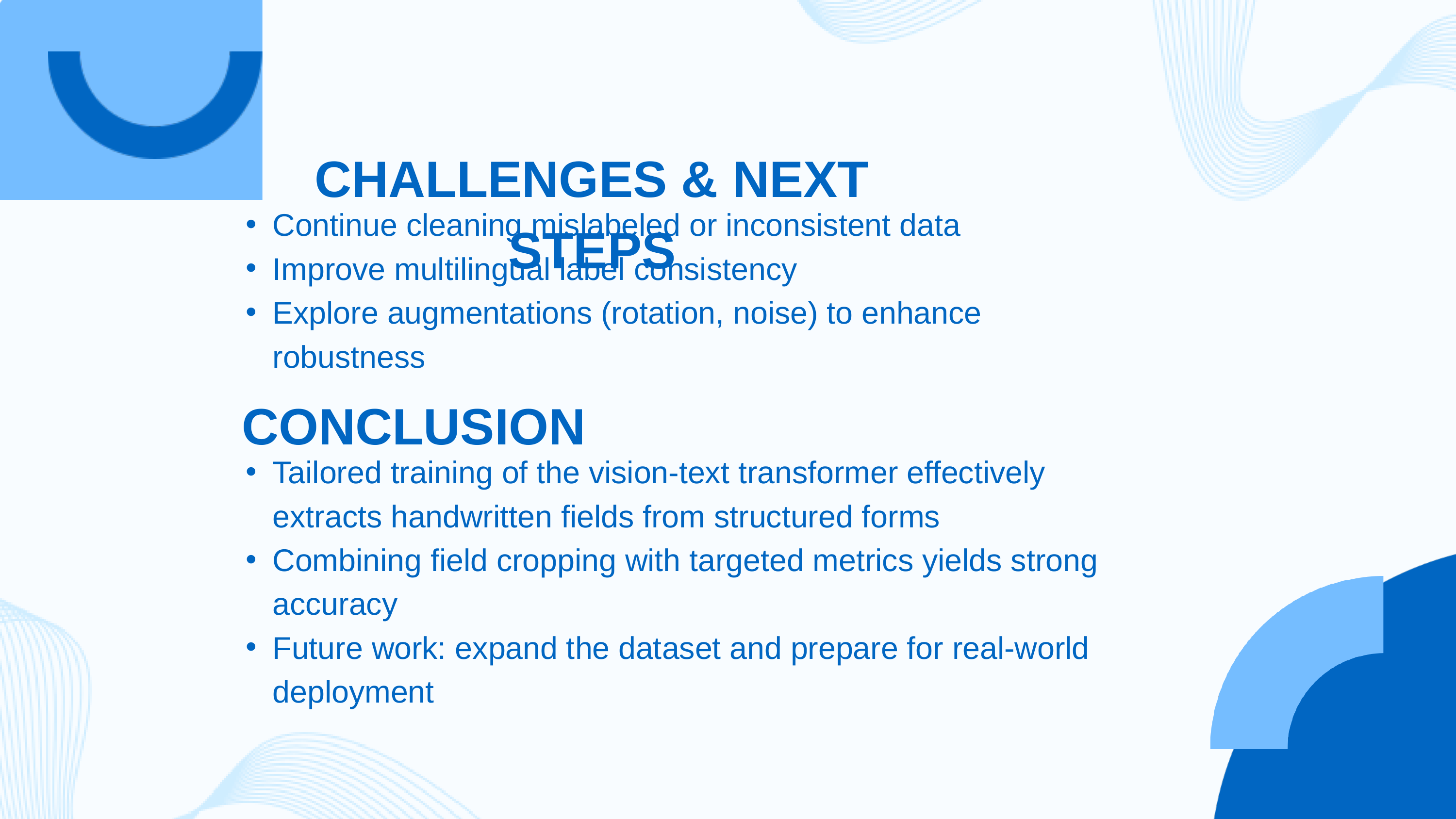

CHALLENGES & NEXT STEPS
Continue cleaning mislabeled or inconsistent data
Improve multilingual label consistency
Explore augmentations (rotation, noise) to enhance robustness

CONCLUSION
Tailored training of the vision‑text transformer effectively extracts handwritten fields from structured forms
Combining field cropping with targeted metrics yields strong accuracy
Future work: expand the dataset and prepare for real‑world deployment